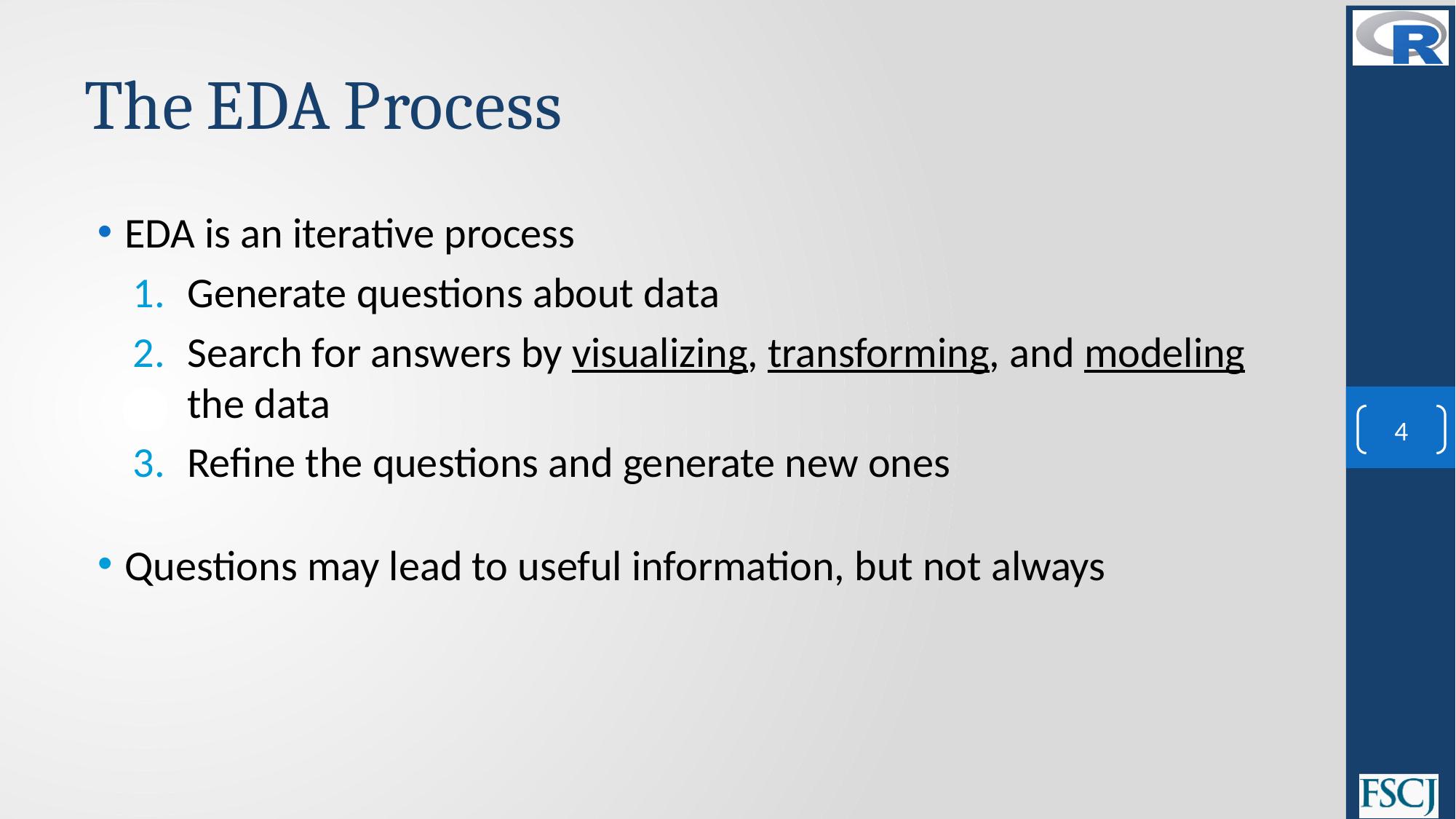

# The EDA Process
EDA is an iterative process
Generate questions about data
Search for answers by visualizing, transforming, and modeling the data
Refine the questions and generate new ones

Questions may lead to useful information, but not always

4